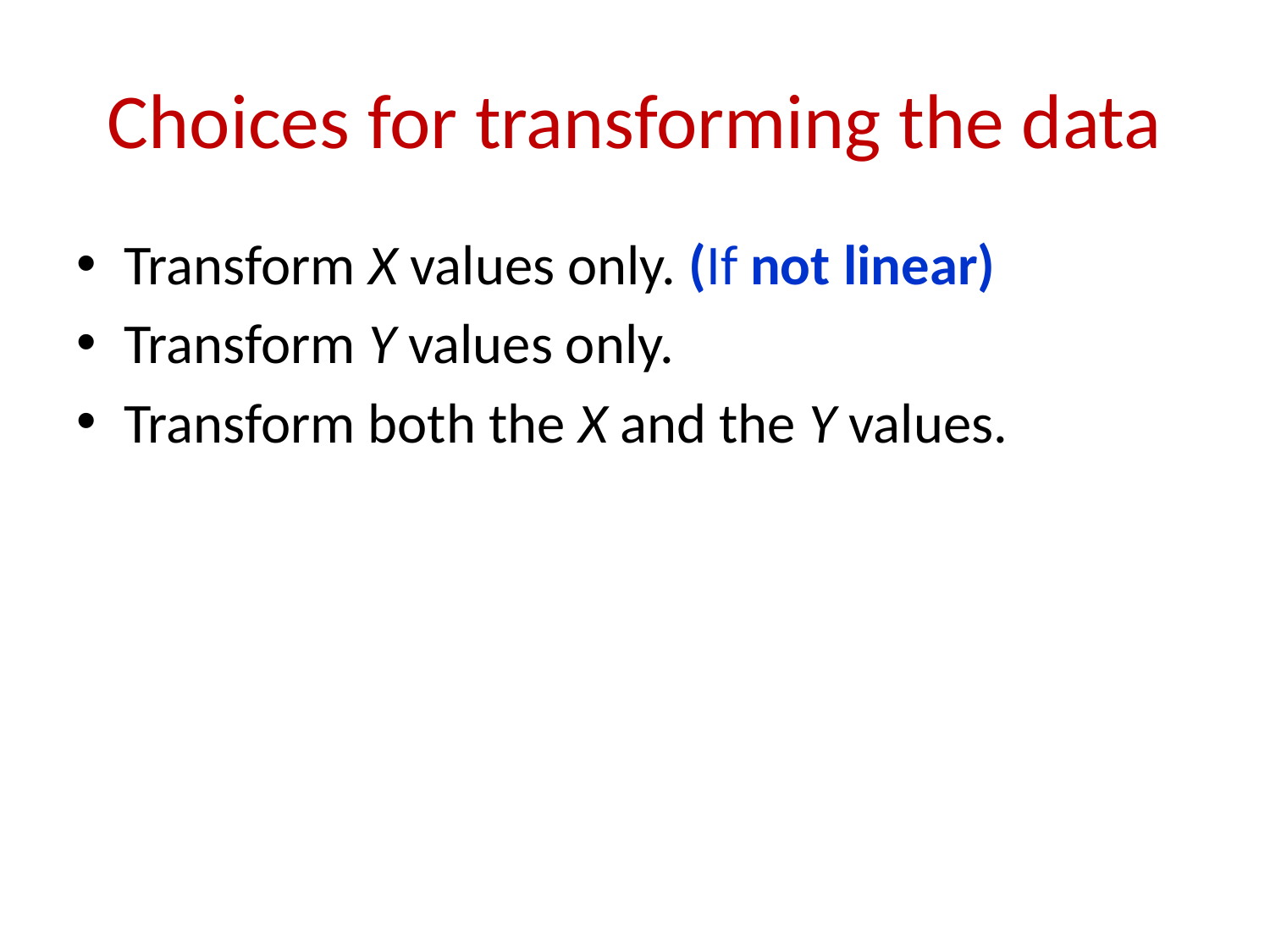

# Choices for transforming the data
Transform X values only. (If not linear)
Transform Y values only.
Transform both the X and the Y values.